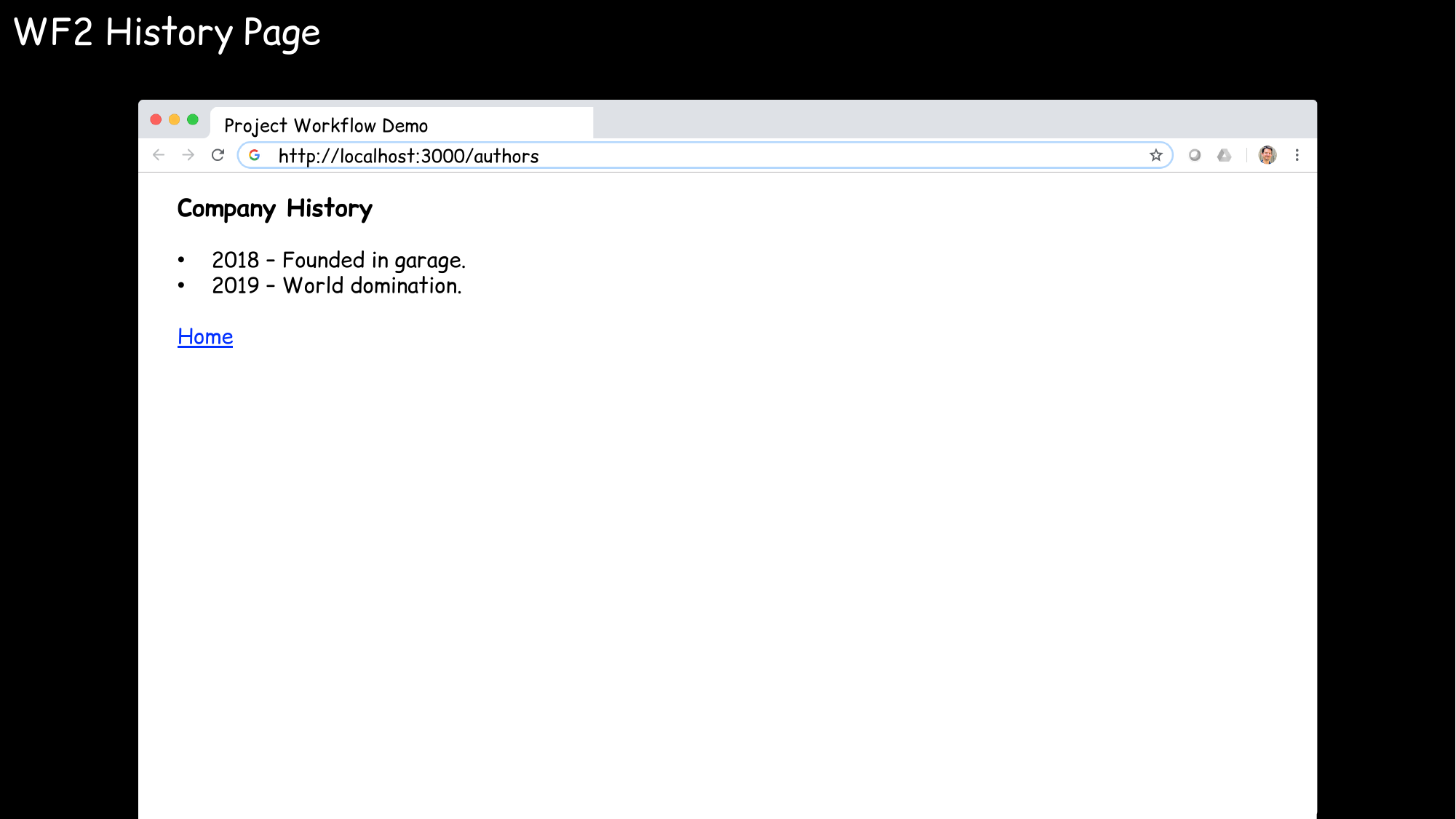

WF2 History Page
Project Workflow Demo
http://localhost:3000/authors
Company History

2018 – Founded in garage.
2019 – World domination.

Home